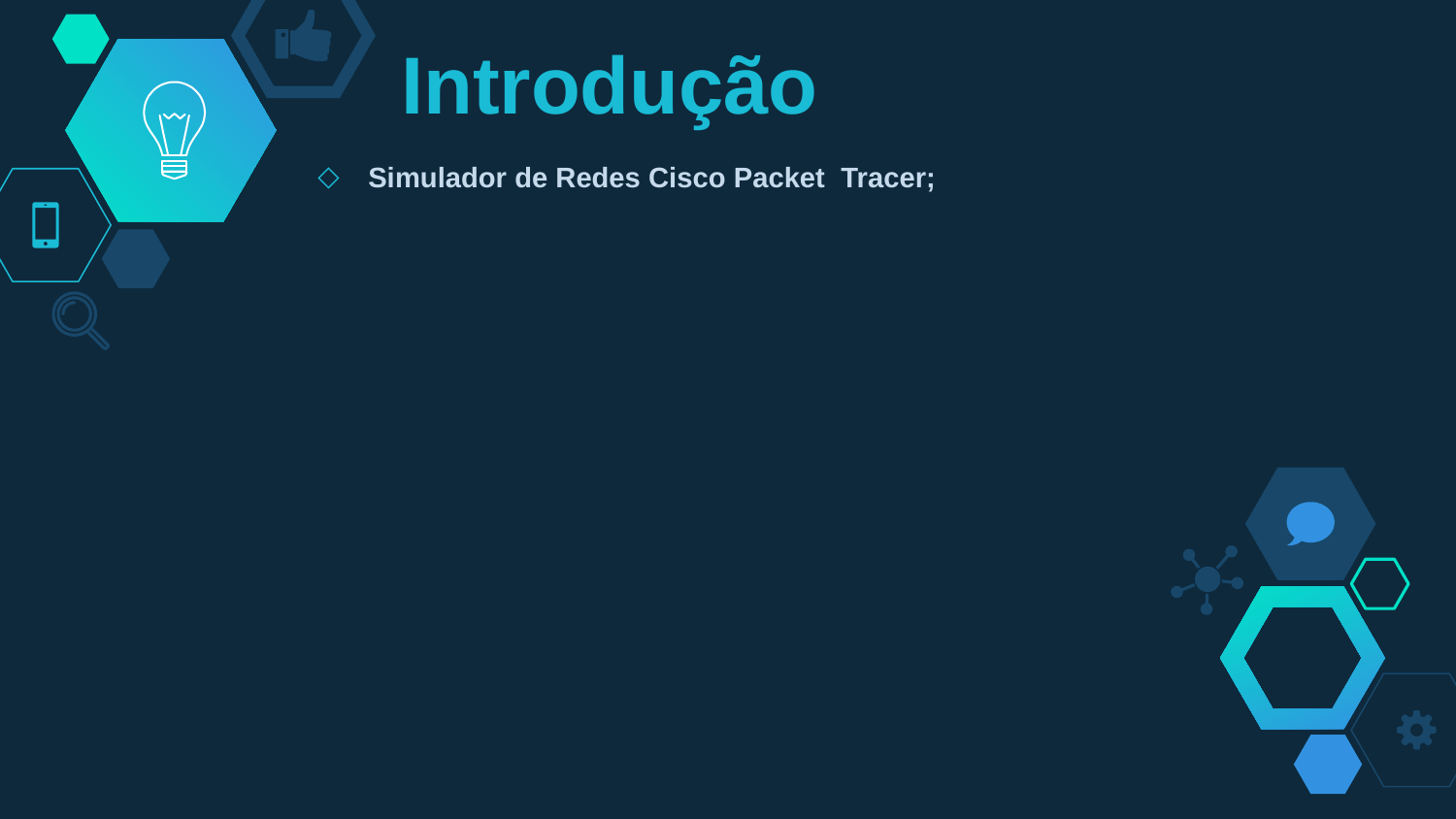

# Introdução
Simulador de Redes Cisco Packet  Tracer;